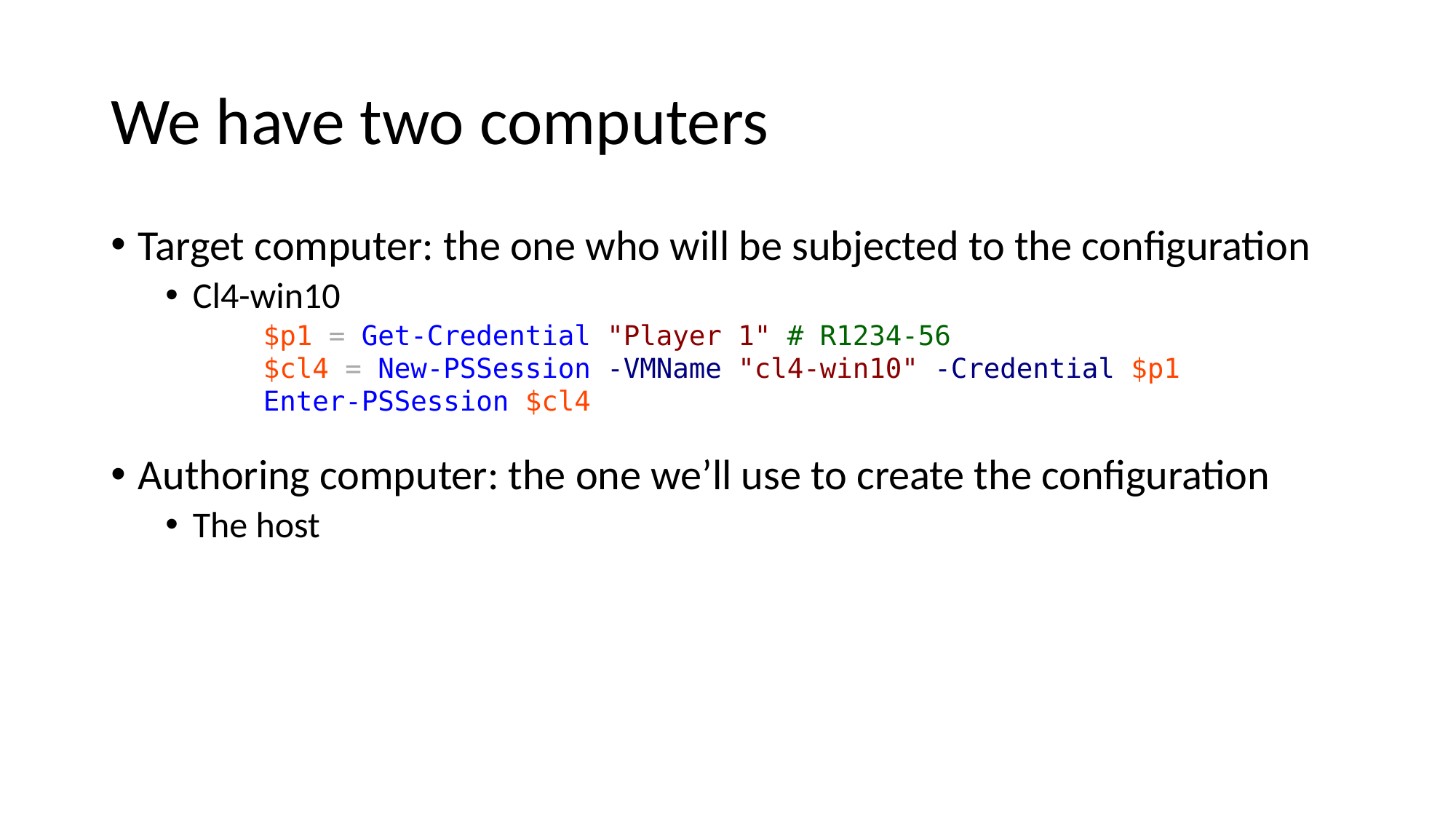

# We have two computers
Target computer: the one who will be subjected to the configuration
Cl4-win10

Authoring computer: the one we’ll use to create the configuration
The host
$p1 = Get-Credential "Player 1" # R1234-56
$cl4 = New-PSSession -VMName "cl4-win10" -Credential $p1
Enter-PSSession $cl4